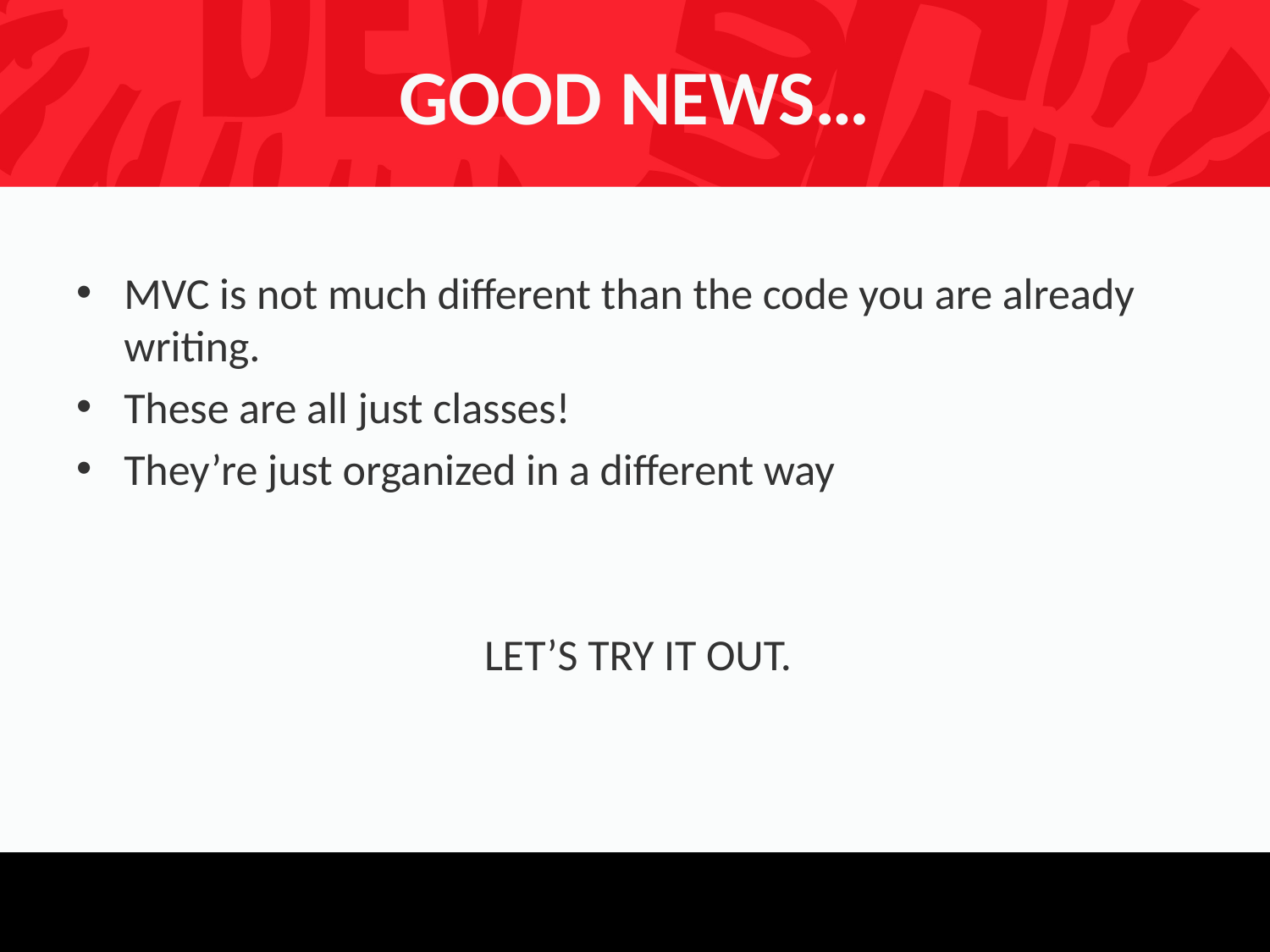

# GOOD NEWS…
MVC is not much different than the code you are already writing.
These are all just classes!
They’re just organized in a different way

LET’S TRY IT OUT.